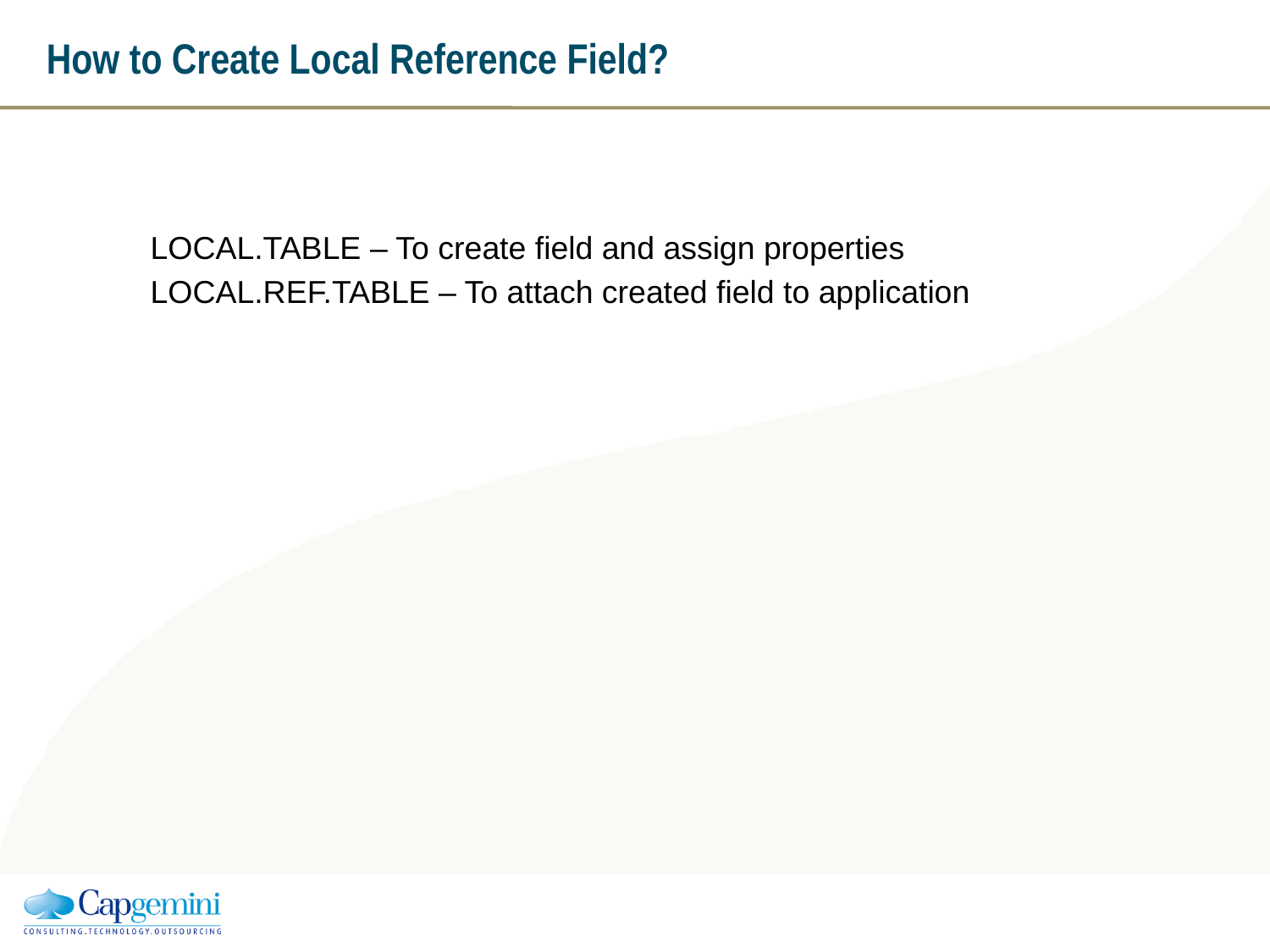

# How to Create Local Reference Field?
LOCAL.TABLE – To create field and assign properties
LOCAL.REF.TABLE – To attach created field to application